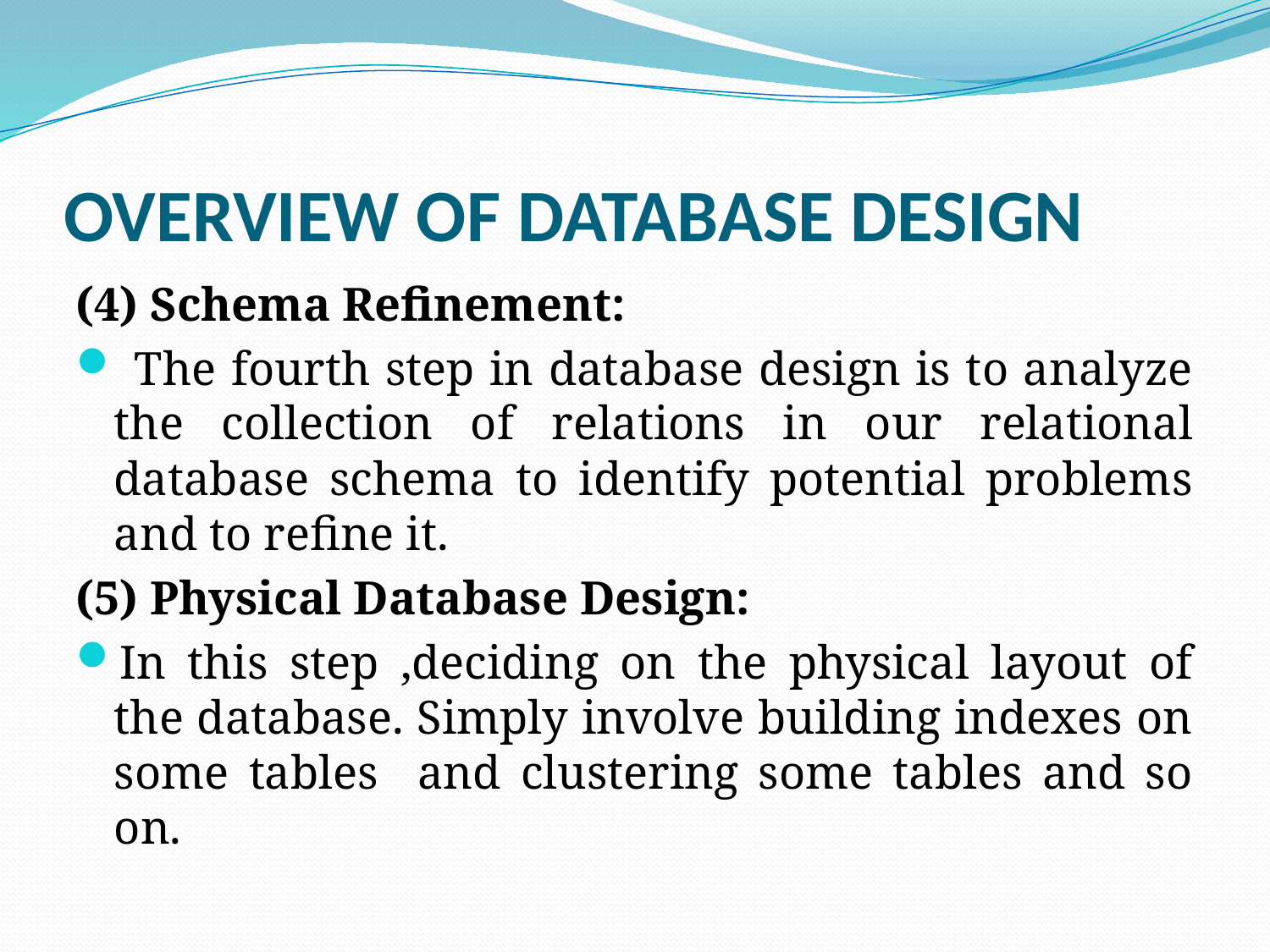

# OVERVIEW OF DATABASE DESIGN
(4) Schema Refinement:
 The fourth step in database design is to analyze the collection of relations in our relational database schema to identify potential problems and to refine it.
(5) Physical Database Design:
In this step ,deciding on the physical layout of the database. Simply involve building indexes on some tables  and clustering some tables and so on.